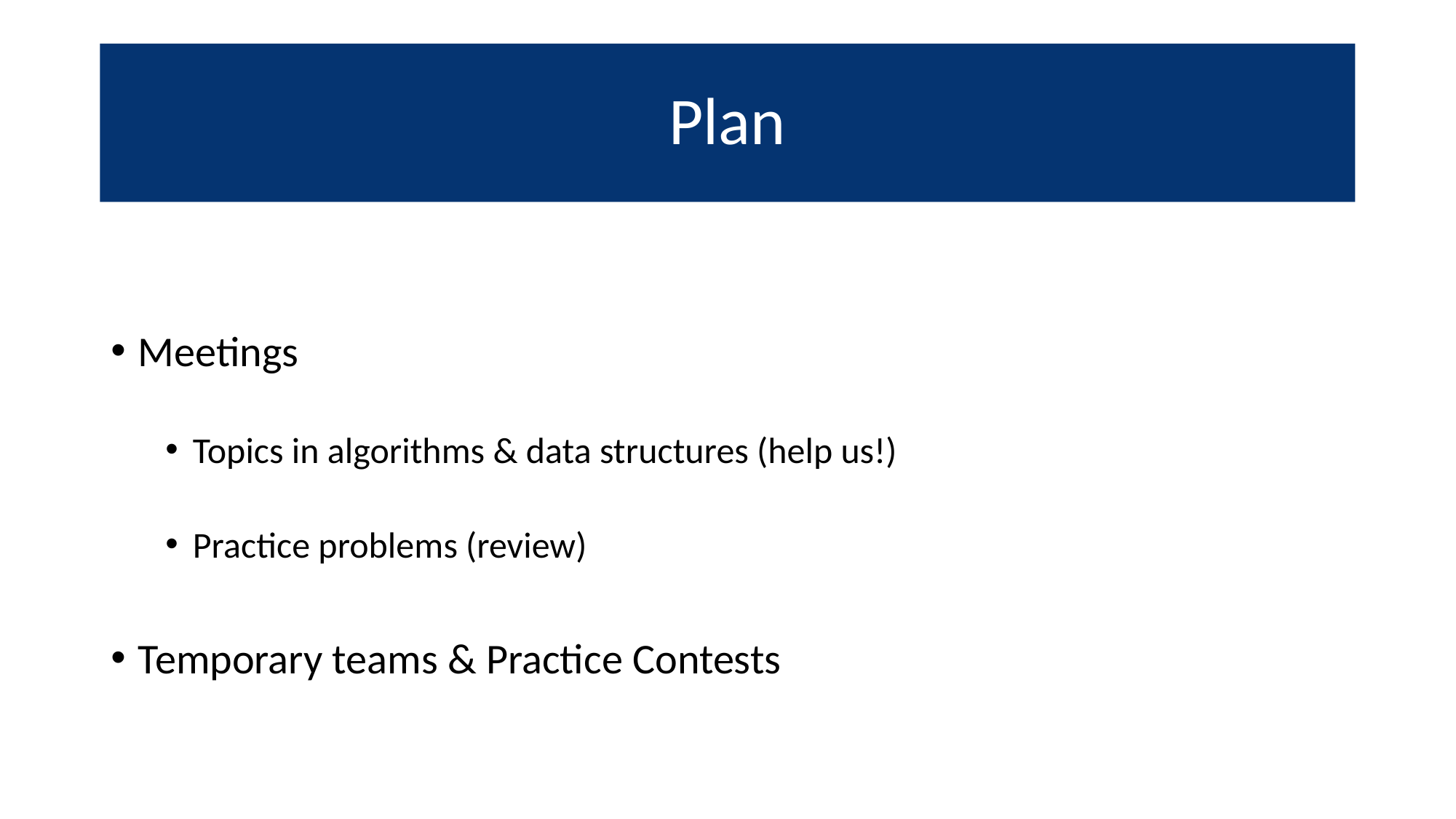

# Plan
Meetings
Topics in algorithms & data structures (help us!)
Practice problems (review)
Temporary teams & Practice Contests